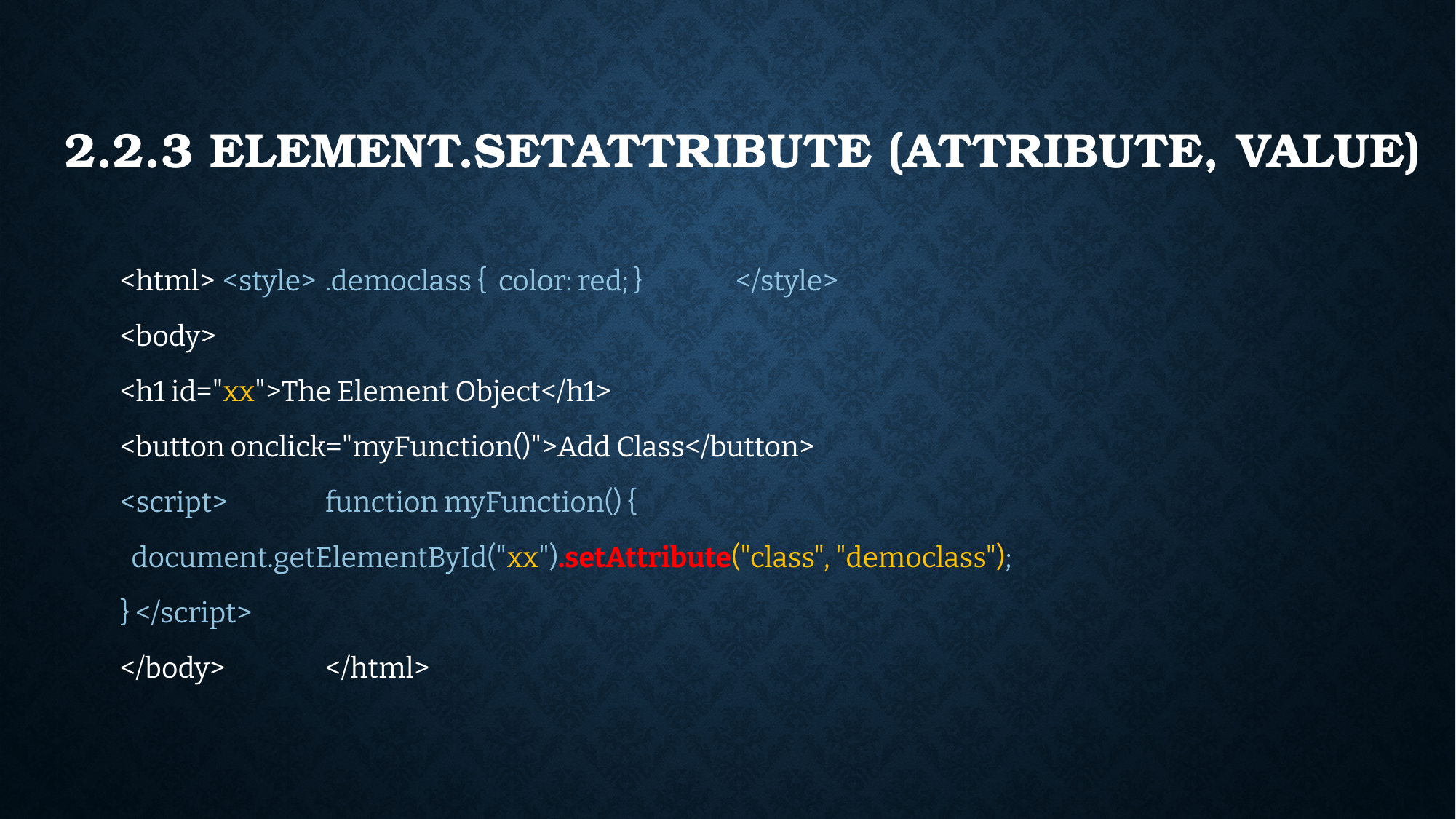

# 2.2.3 element.setAttribute (attribute, value)
<html>	<style>	.democlass {  color: red;	}	</style>
<body>
<h1 id="xx">The Element Object</h1>
<button onclick="myFunction()">Add Class</button>
<script>	function myFunction() {
  document.getElementById("xx").setAttribute("class", "democlass");
} </script>
</body>	</html>